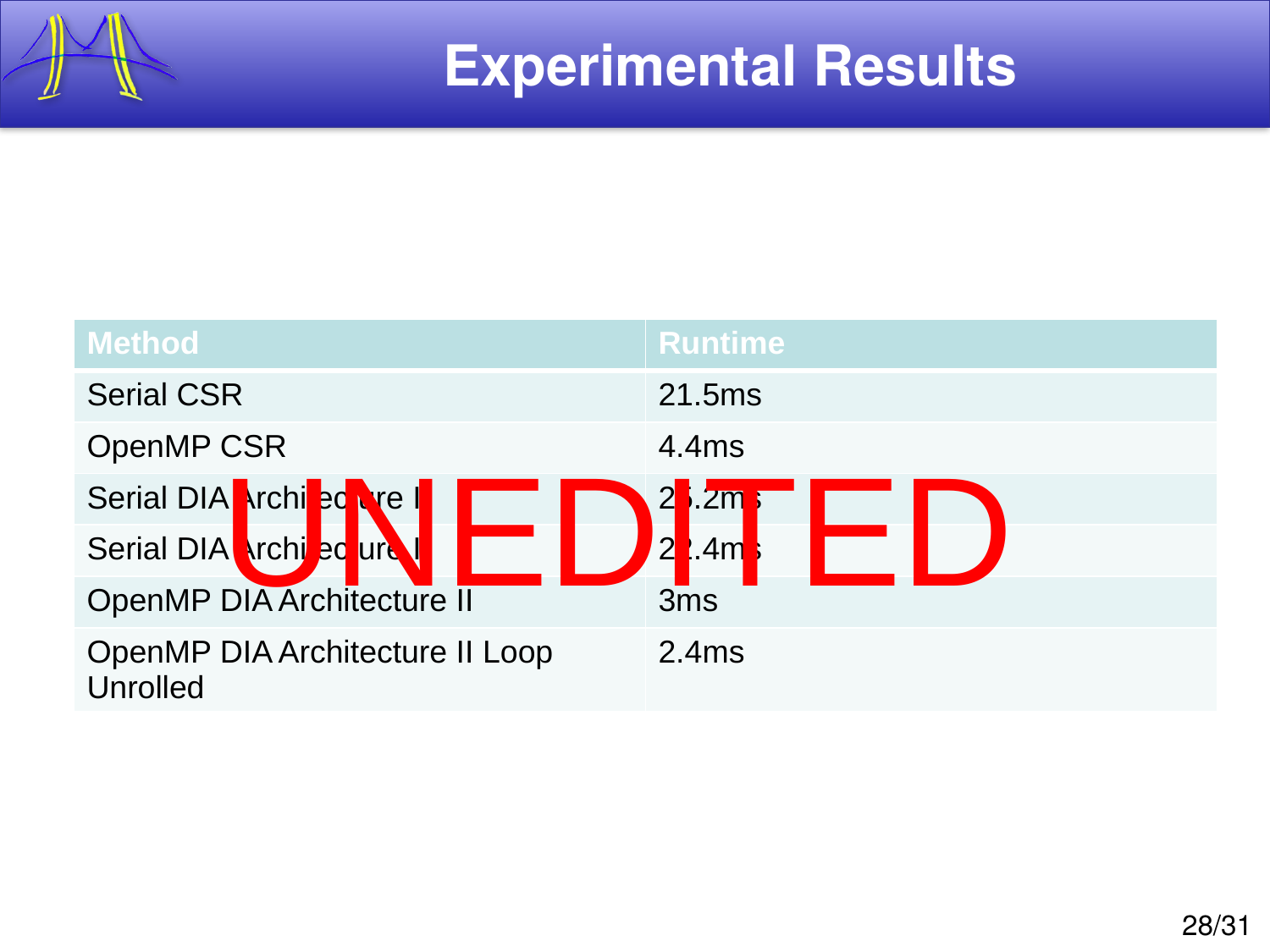

# Experimental Results
| Method | Runtime |
| --- | --- |
| Serial CSR | 21.5ms |
| OpenMP CSR | 4.4ms |
| Serial DIA Architecture I | 25.2ms |
| Serial DIA Architecture II | 22.4ms |
| OpenMP DIA Architecture II | 3ms |
| OpenMP DIA Architecture II Loop Unrolled | 2.4ms |
UNEDITED